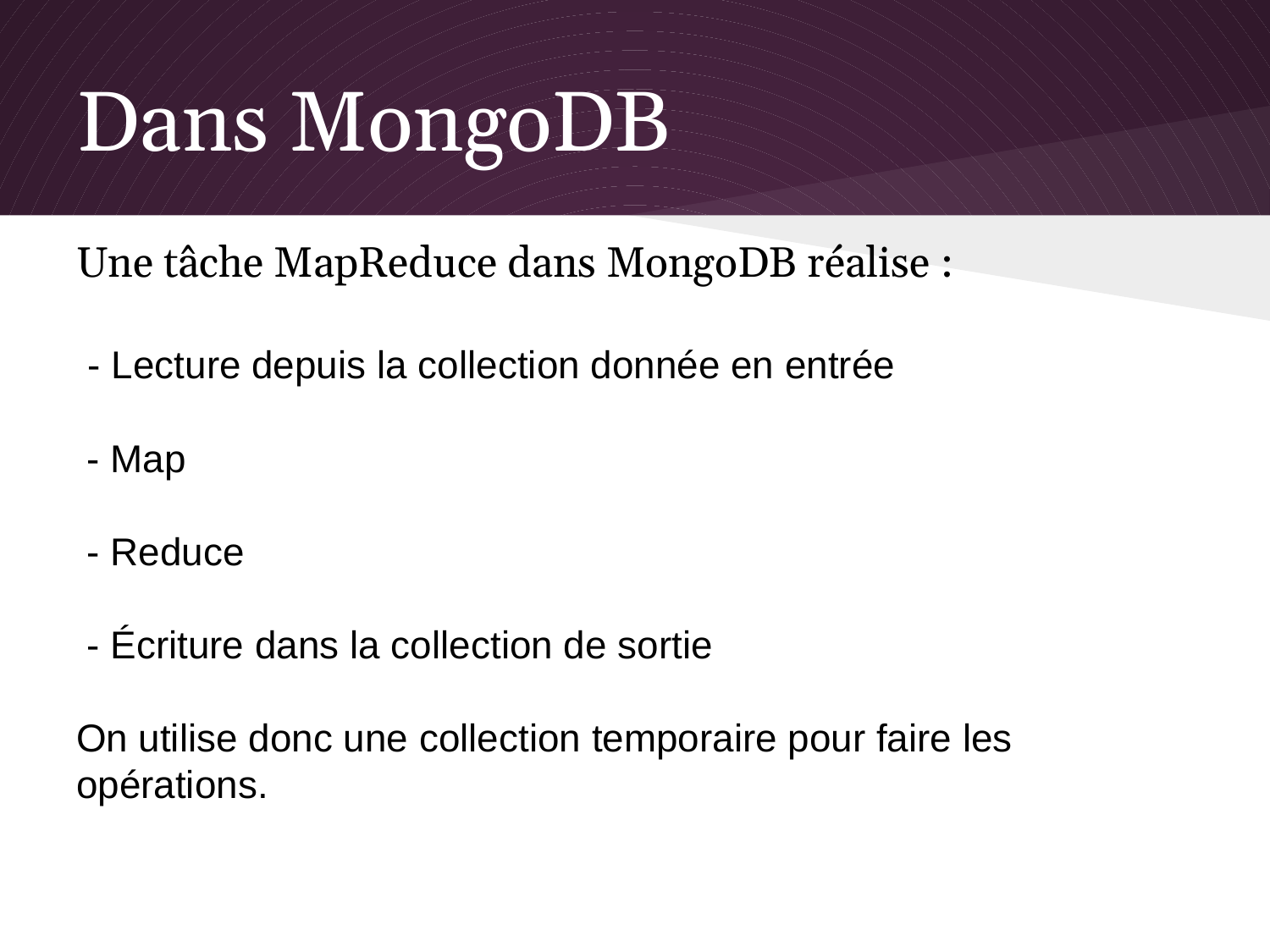

# Dans MongoDB
Une tâche MapReduce dans MongoDB réalise :

 - Lecture depuis la collection donnée en entrée

 - Map

 - Reduce

 - Écriture dans la collection de sortie

On utilise donc une collection temporaire pour faire les opérations.